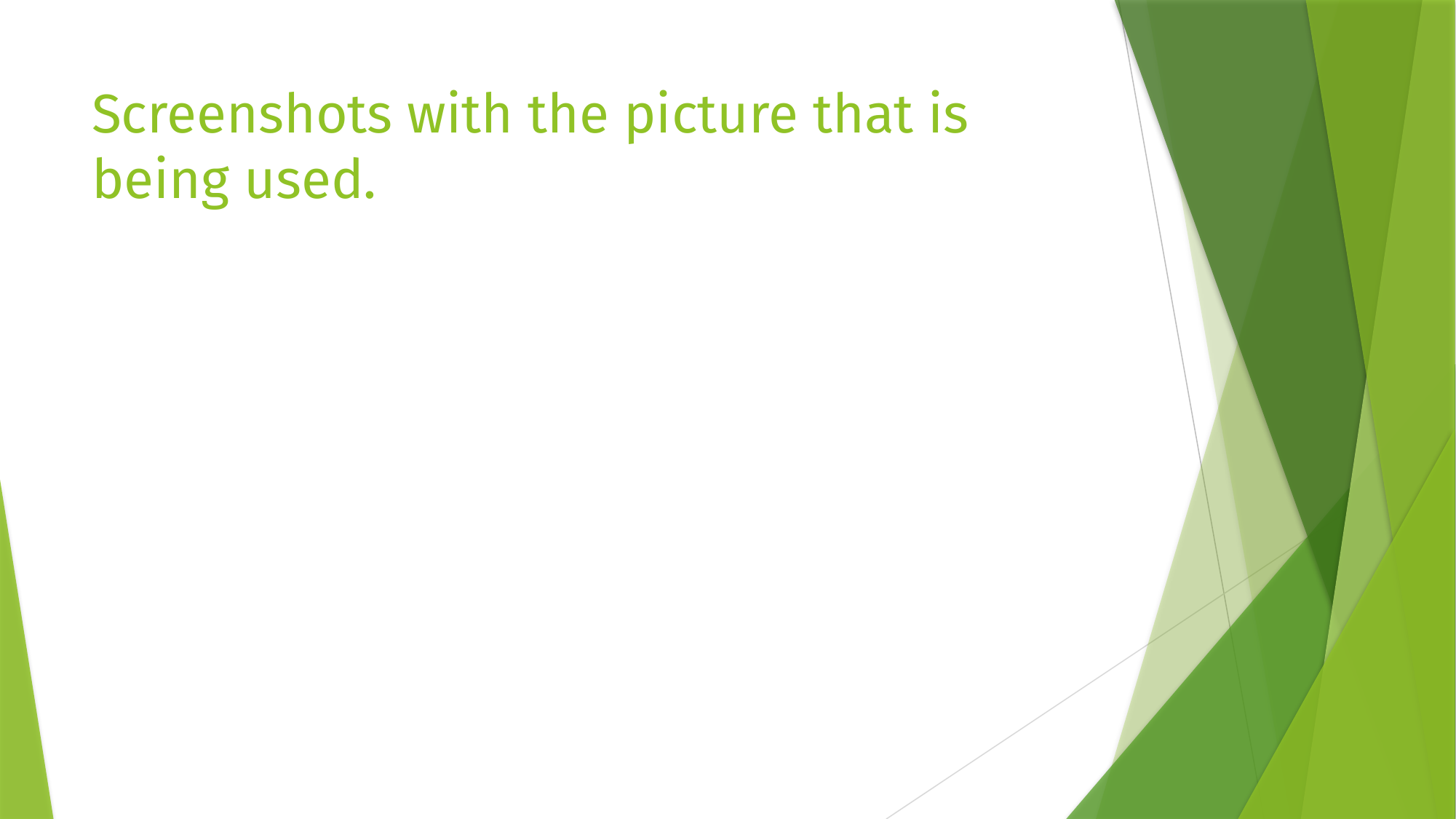

# Screenshots with the picture that is being used.